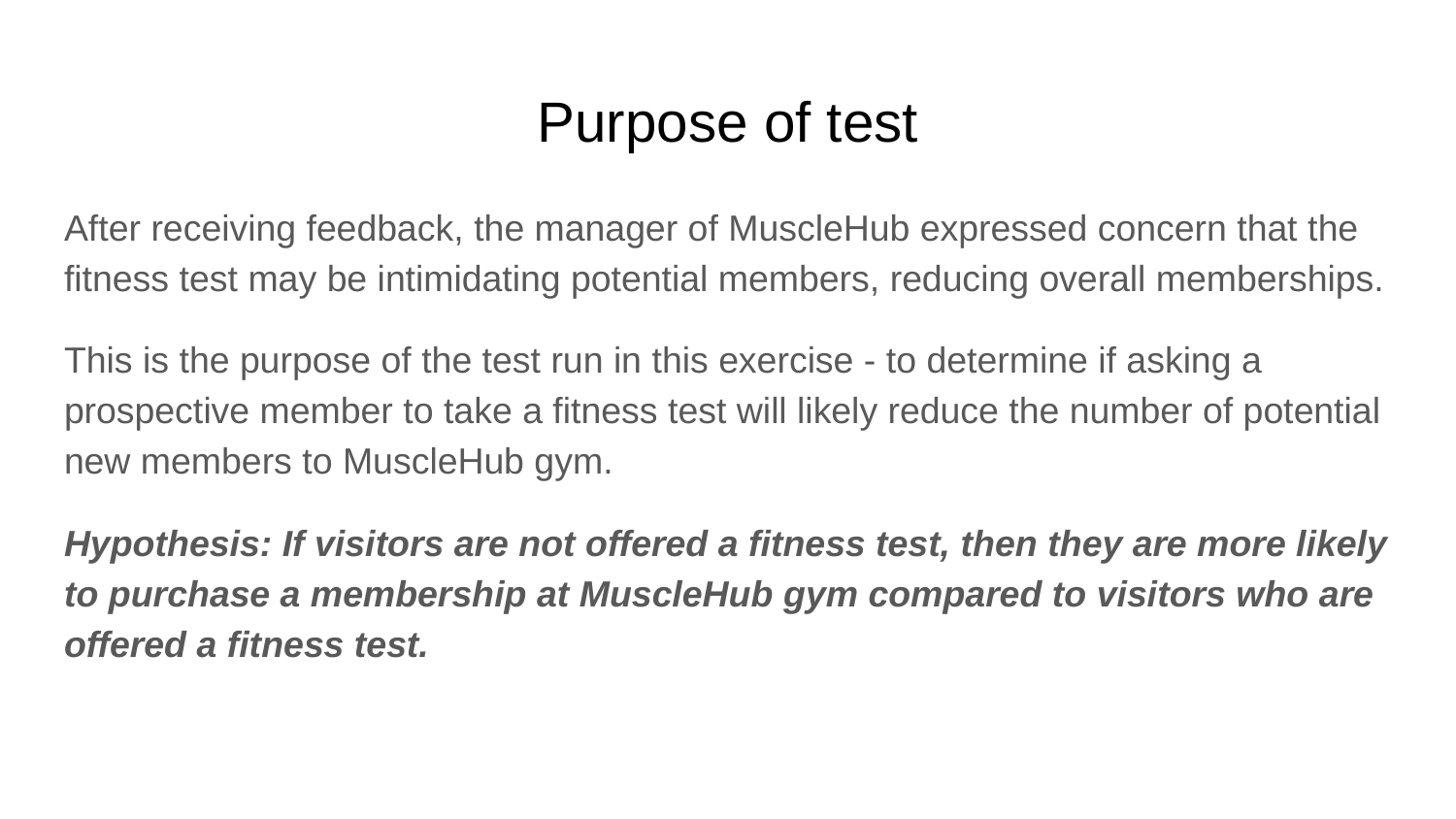

# Purpose of test
After receiving feedback, the manager of MuscleHub expressed concern that the fitness test may be intimidating potential members, reducing overall memberships.
This is the purpose of the test run in this exercise - to determine if asking a prospective member to take a fitness test will likely reduce the number of potential new members to MuscleHub gym.
Hypothesis: If visitors are not offered a fitness test, then they are more likely to purchase a membership at MuscleHub gym compared to visitors who are offered a fitness test.